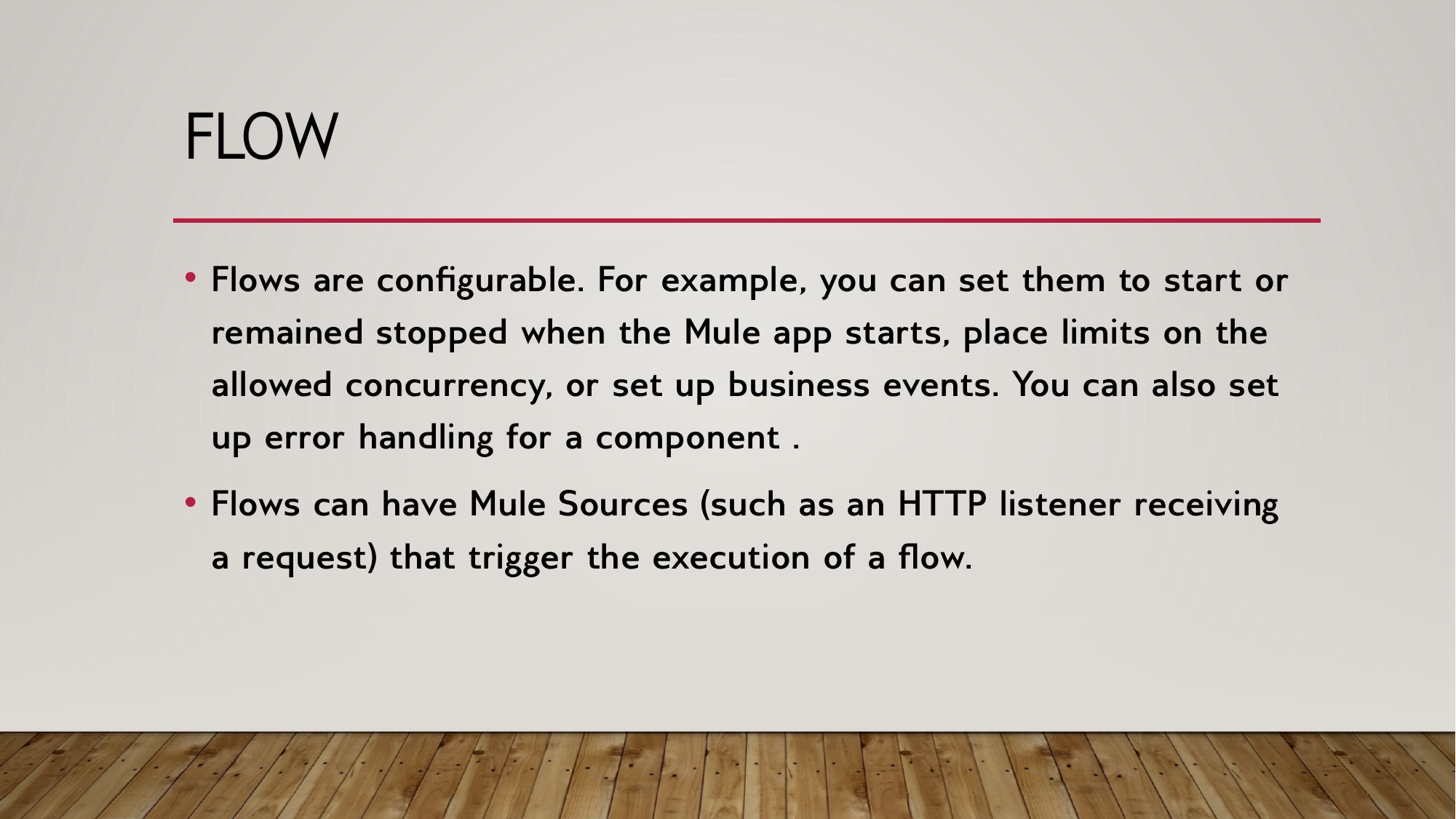

# Flow
Flows are configurable. For example, you can set them to start or remained stopped when the Mule app starts, place limits on the allowed concurrency, or set up business events. You can also set up error handling for a component .
Flows can have Mule Sources (such as an HTTP listener receiving a request) that trigger the execution of a flow.